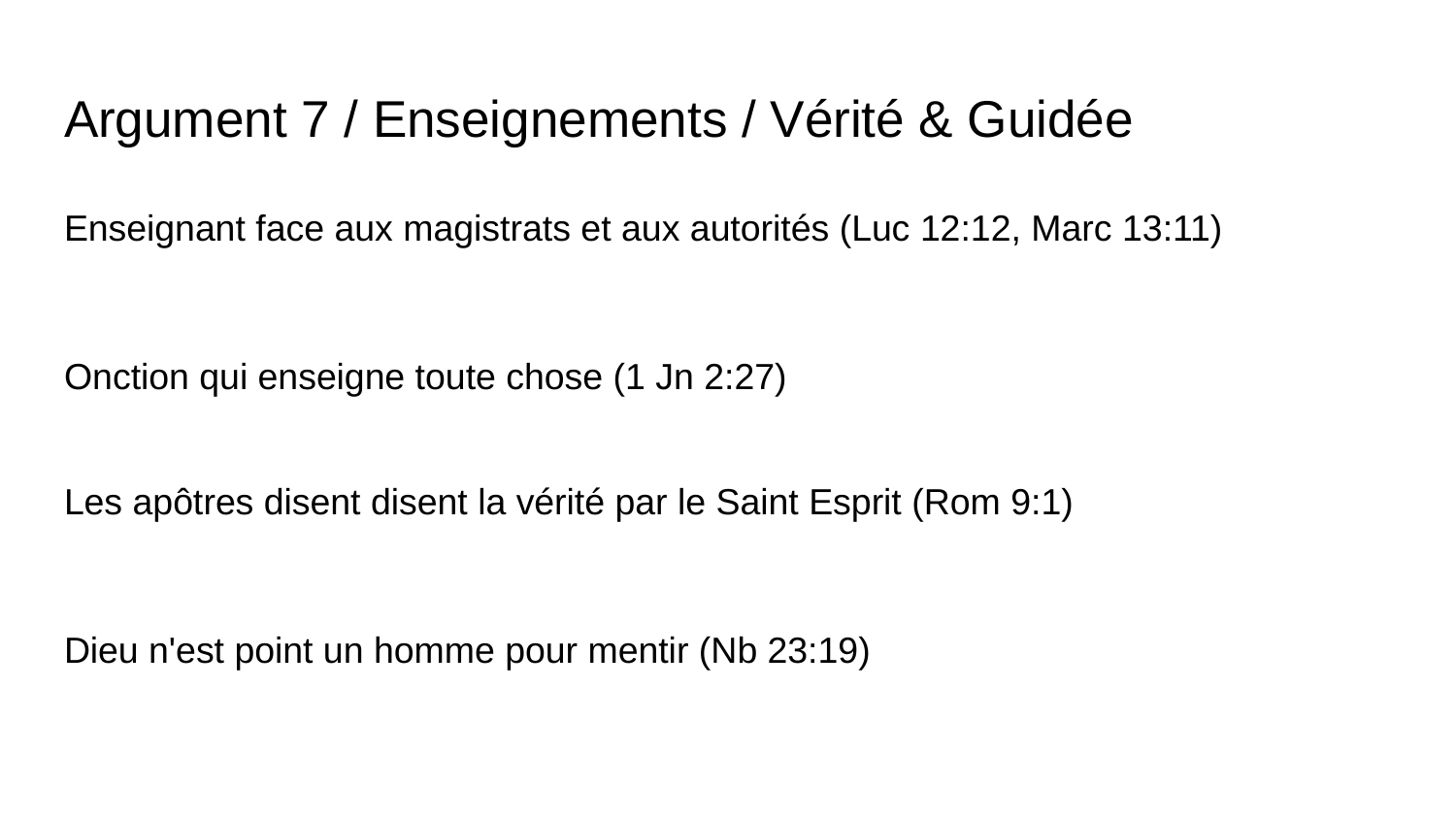

# Argument 7 / Enseignements / Vérité & Guidée

Enseignant face aux magistrats et aux autorités (Luc 12:12, Marc 13:11)

Onction qui enseigne toute chose (1 Jn 2:27)
Les apôtres disent disent la vérité par le Saint Esprit (Rom 9:1)

Dieu n'est point un homme pour mentir (Nb 23:19)